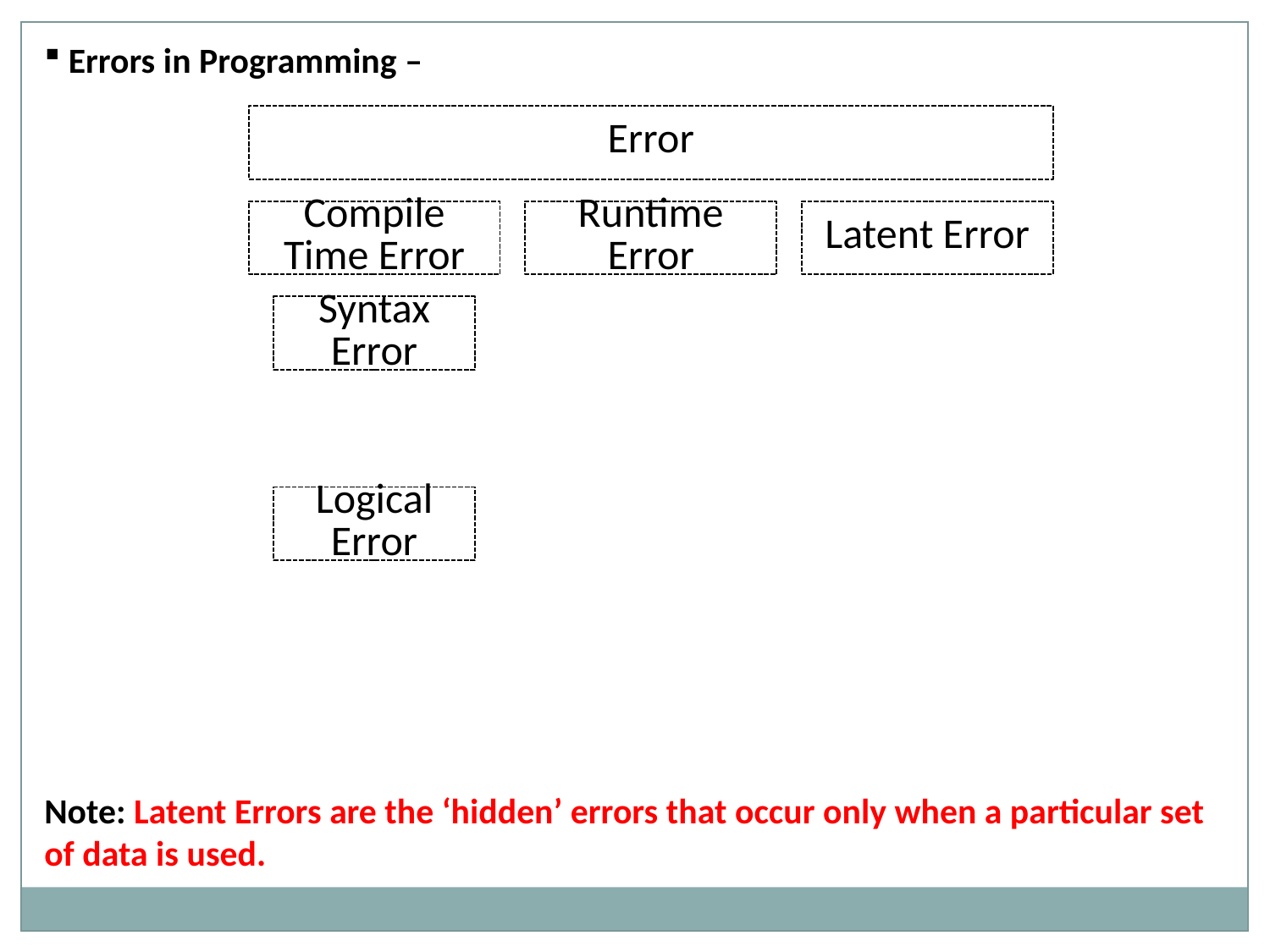

Errors in Programming –
Error
Compile Time Error
Runtime Error
Latent Error
Syntax Error
Logical Error
Note: Latent Errors are the ‘hidden’ errors that occur only when a particular set of data is used.